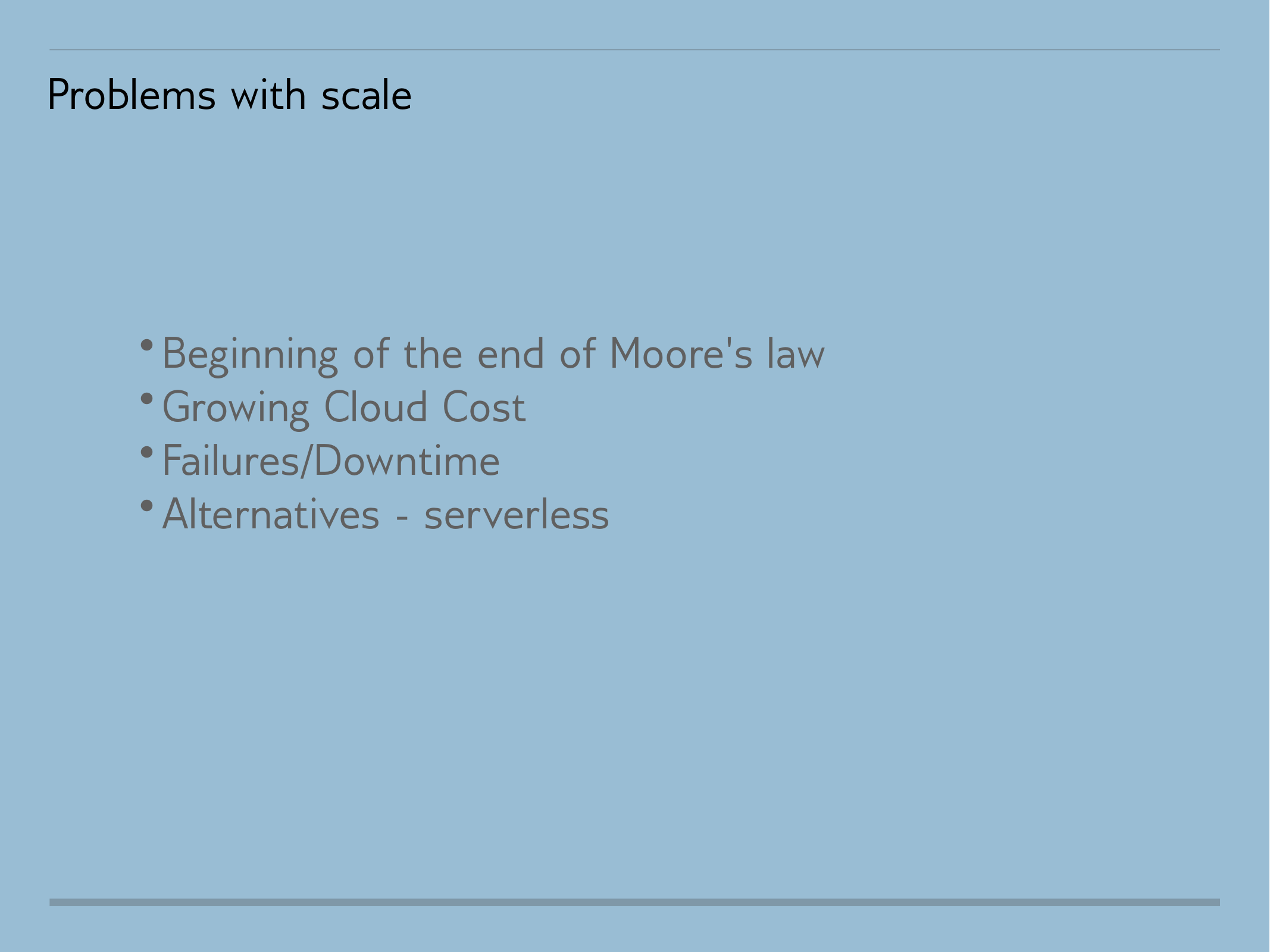

Problems with scale
Beginning of the end of Moore's law
Growing Cloud Cost
Failures/Downtime
Alternatives - serverless